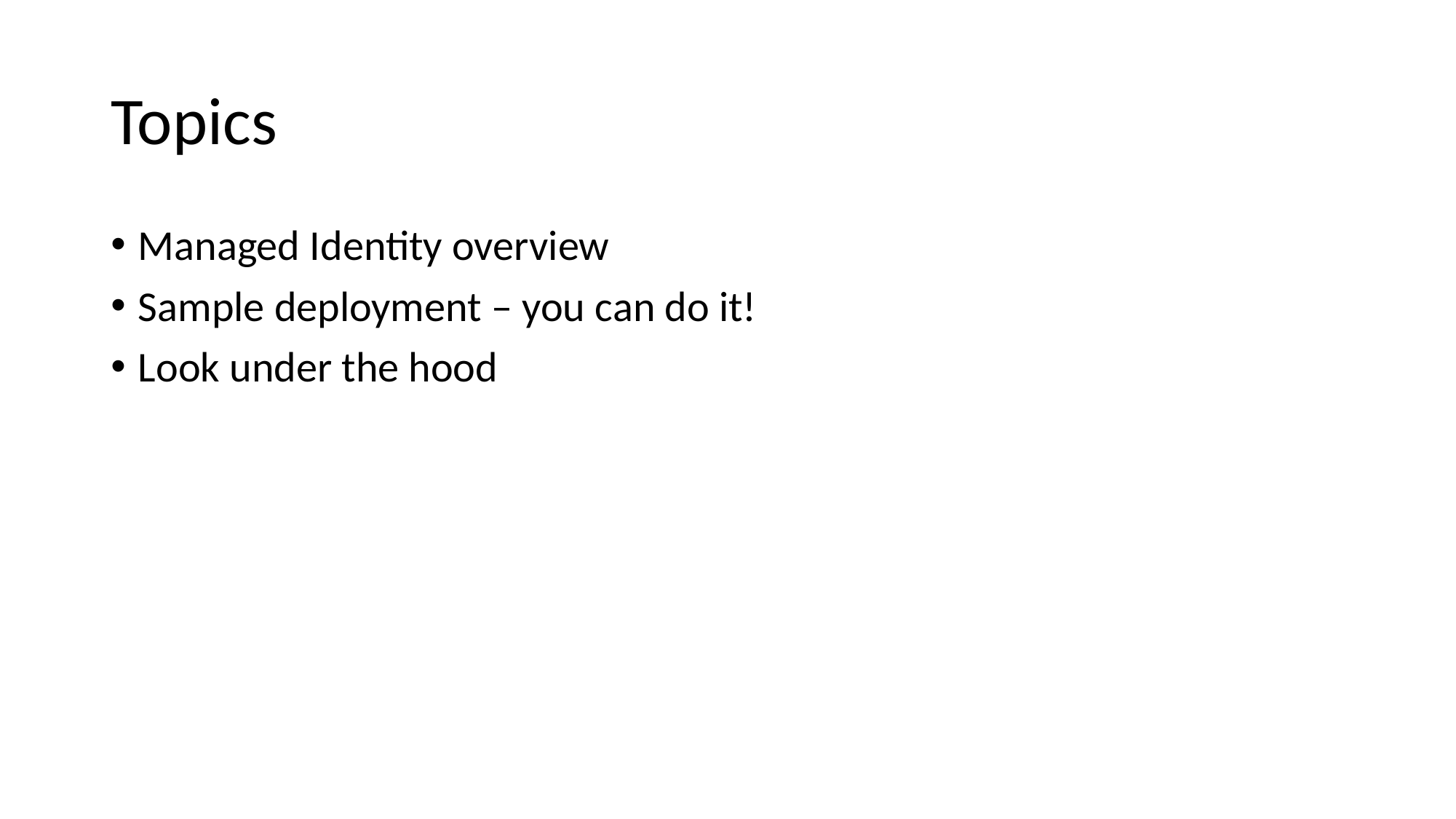

# Topics
Managed Identity overview
Sample deployment – you can do it!
Look under the hood